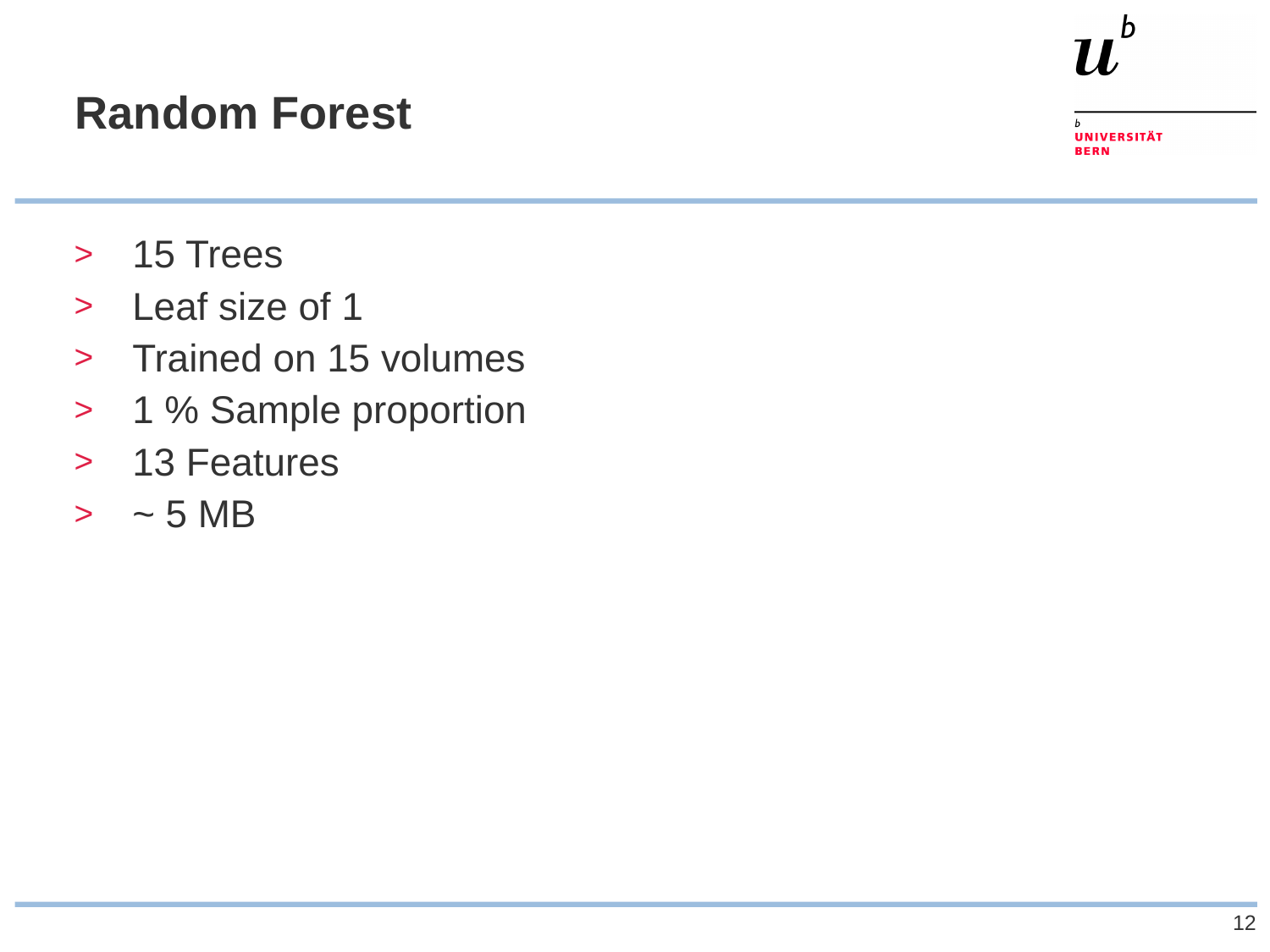

# Random Forest
15 Trees
Leaf size of 1
Trained on 15 volumes
1 % Sample proportion
13 Features
~ 5 MB
12